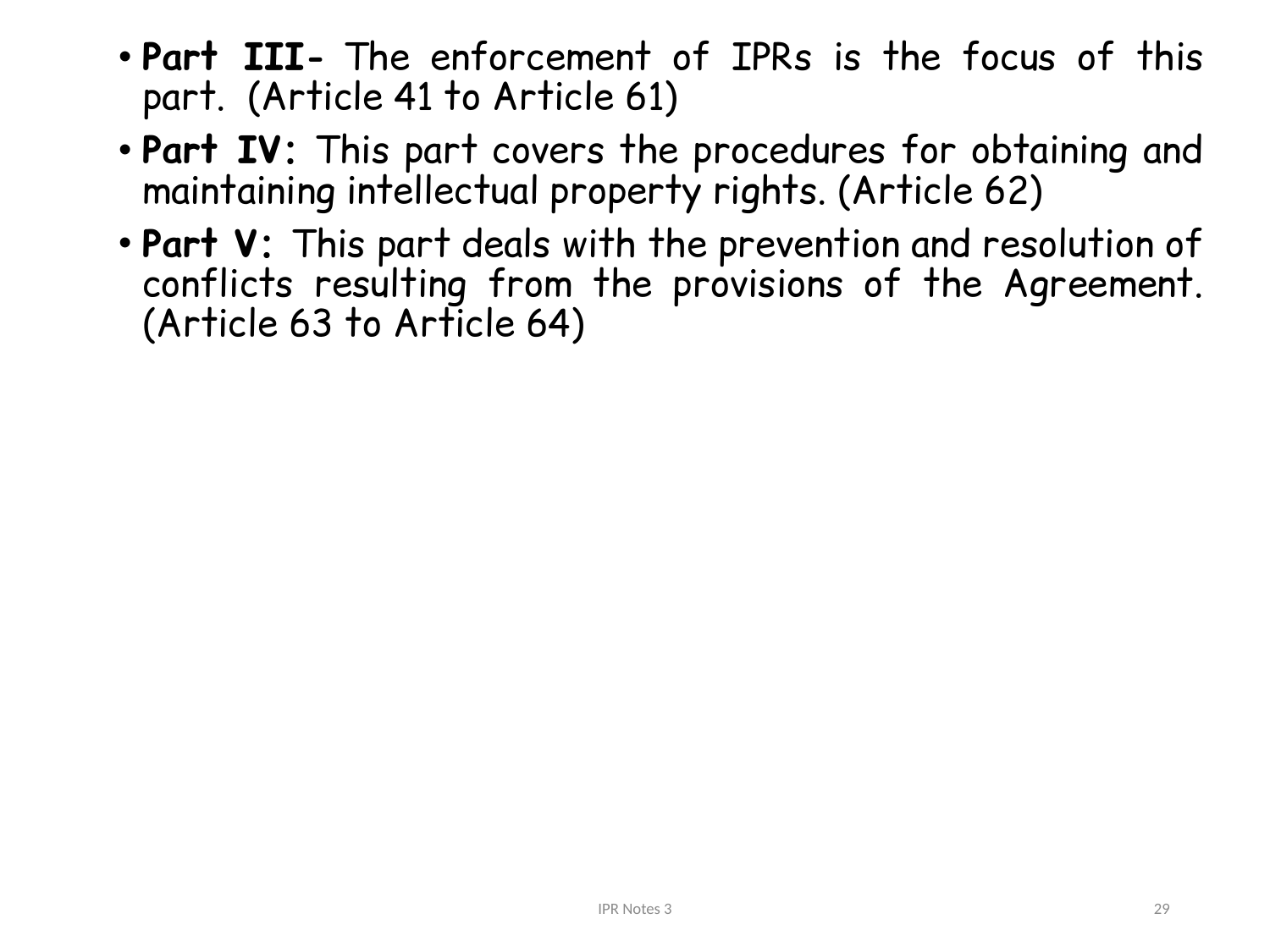

Part III- The enforcement of IPRs is the focus of this part.  (Article 41 to Article 61)
Part IV: This part covers the procedures for obtaining and maintaining intellectual property rights. (Article 62)
Part V: This part deals with the prevention and resolution of conflicts resulting from the provisions of the Agreement. (Article 63 to Article 64)
IPR Notes 3
29